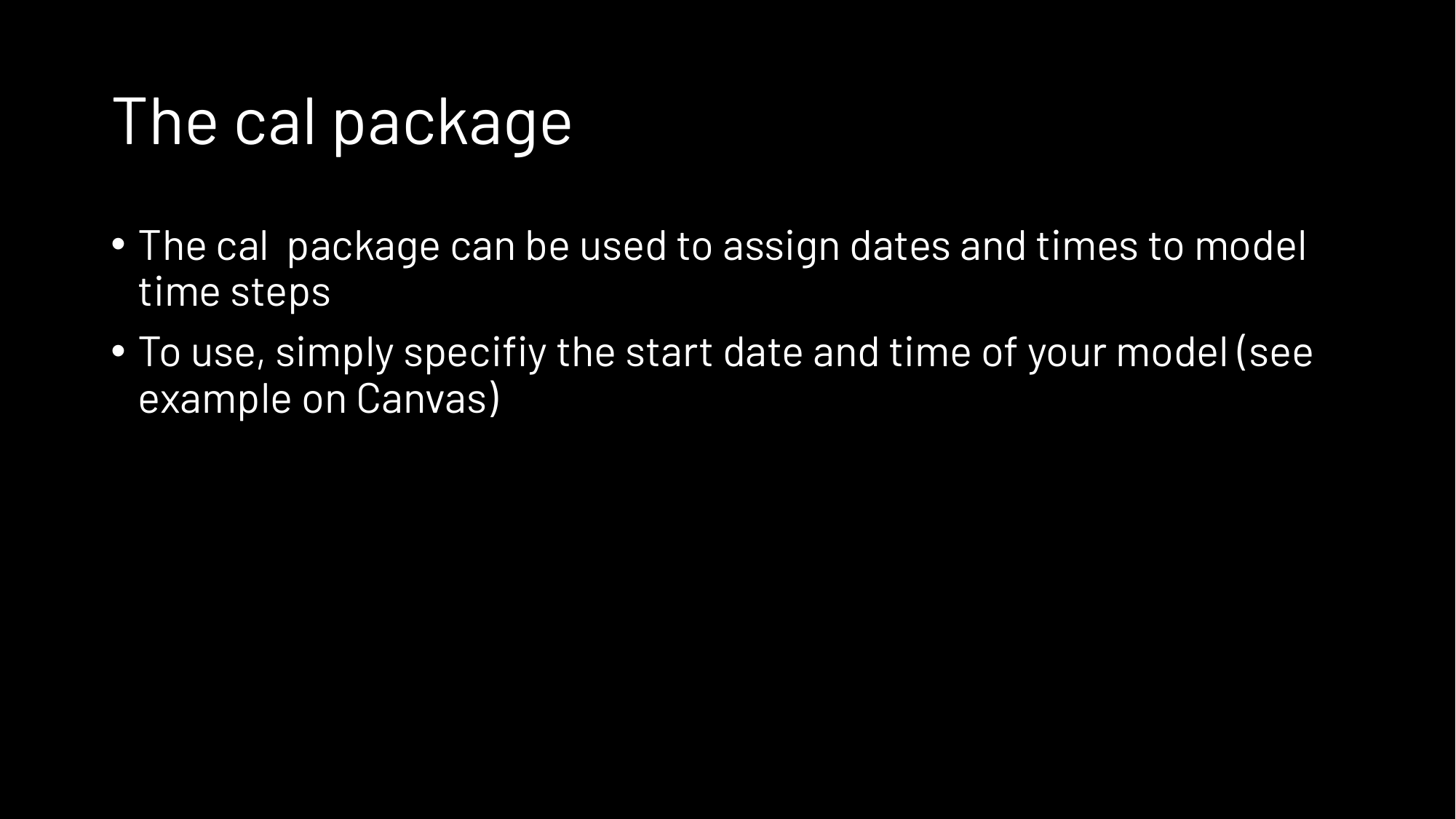

# The cal package
The cal  package can be used to assign dates and times to model time steps
To use, simply specifiy the start date and time of your model (see example on Canvas)